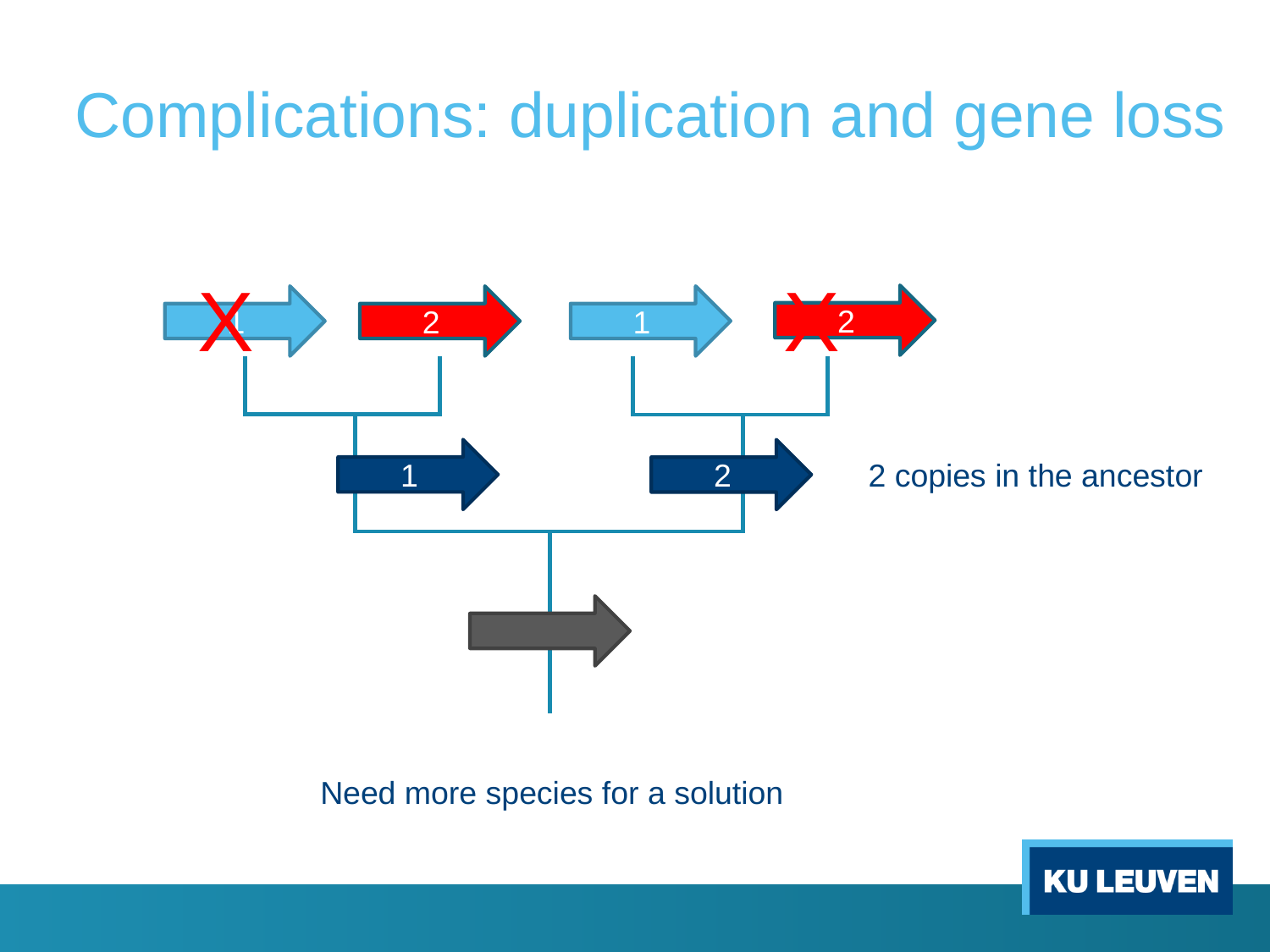

# Complications: duplication and gene loss
X
X
2
1
2
1
1
2
2 copies in the ancestor

Need more species for a solution